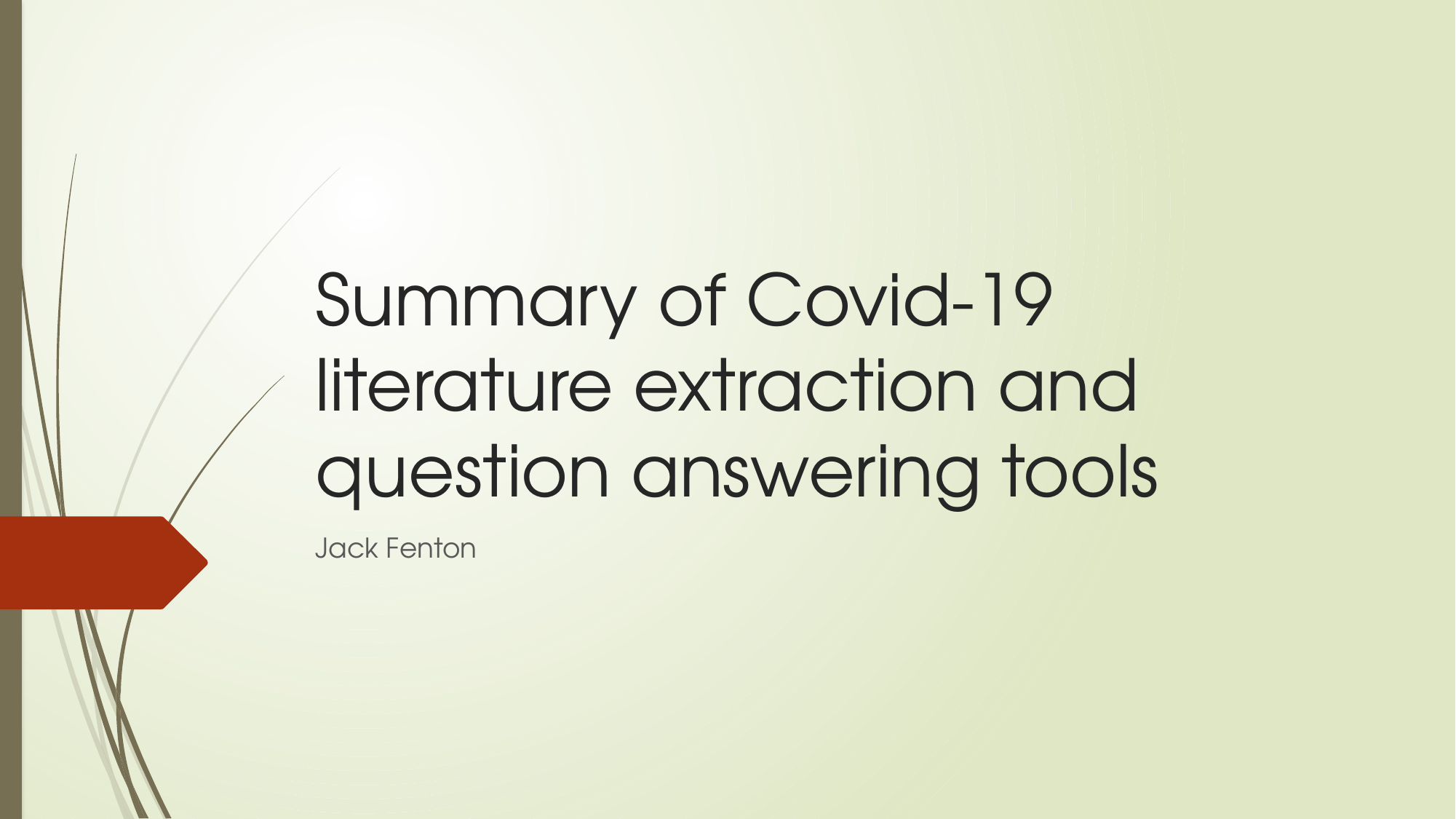

# Summary of Covid-19 literature extraction and question answering tools
Jack Fenton